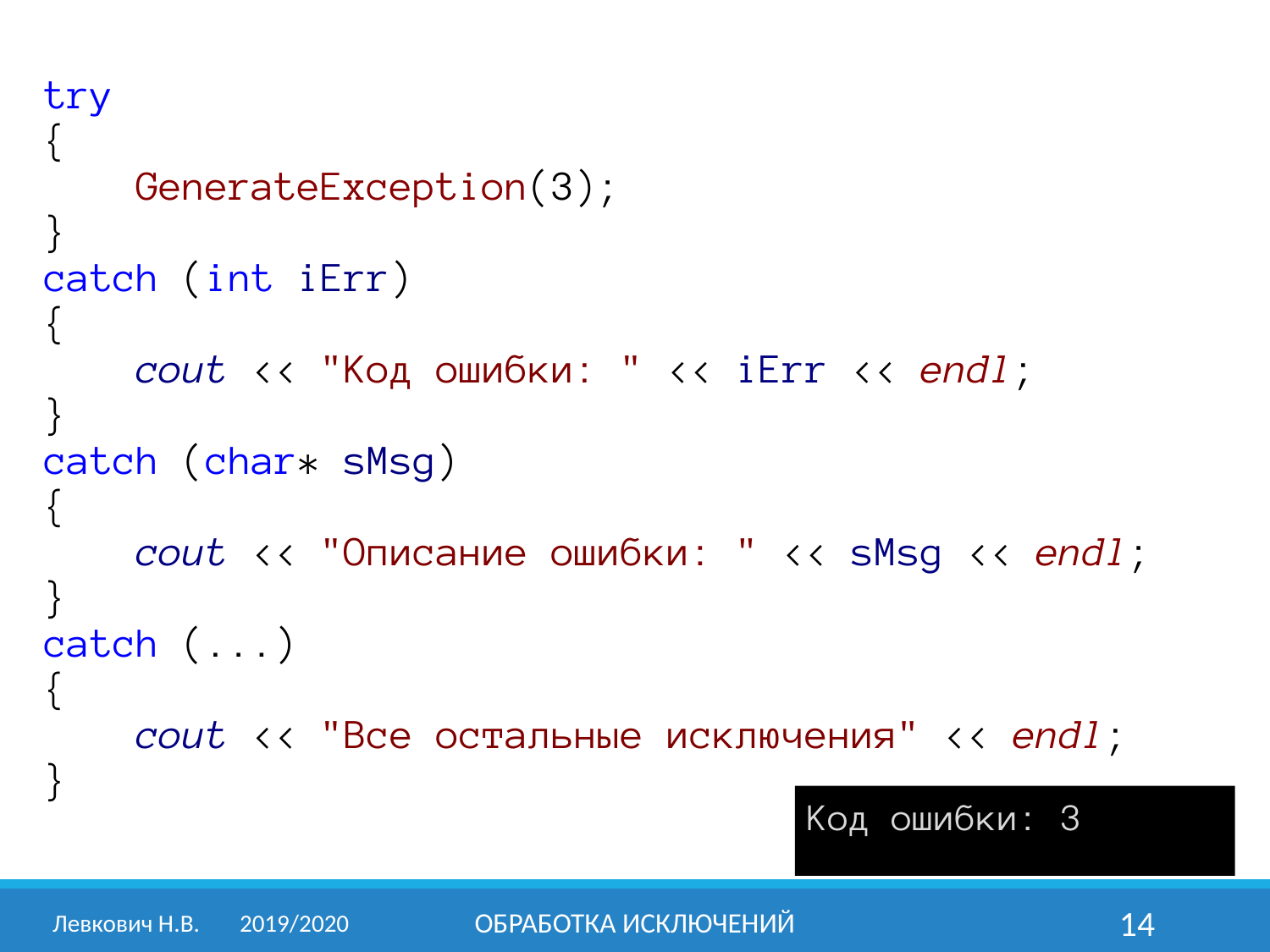

try
{
    GenerateException(3);
}
catch (int iErr)
{
    cout << "Код ошибки: " << iErr << endl;
}
catch (char* sMsg)
{
    cout << "Описание ошибки: " << sMsg << endl;
}
catch (...)
{
    cout << "Все остальные исключения" << endl;
}

Код ошибки: 3
Левкович Н.В.	2019/2020
Обработка исключений
14